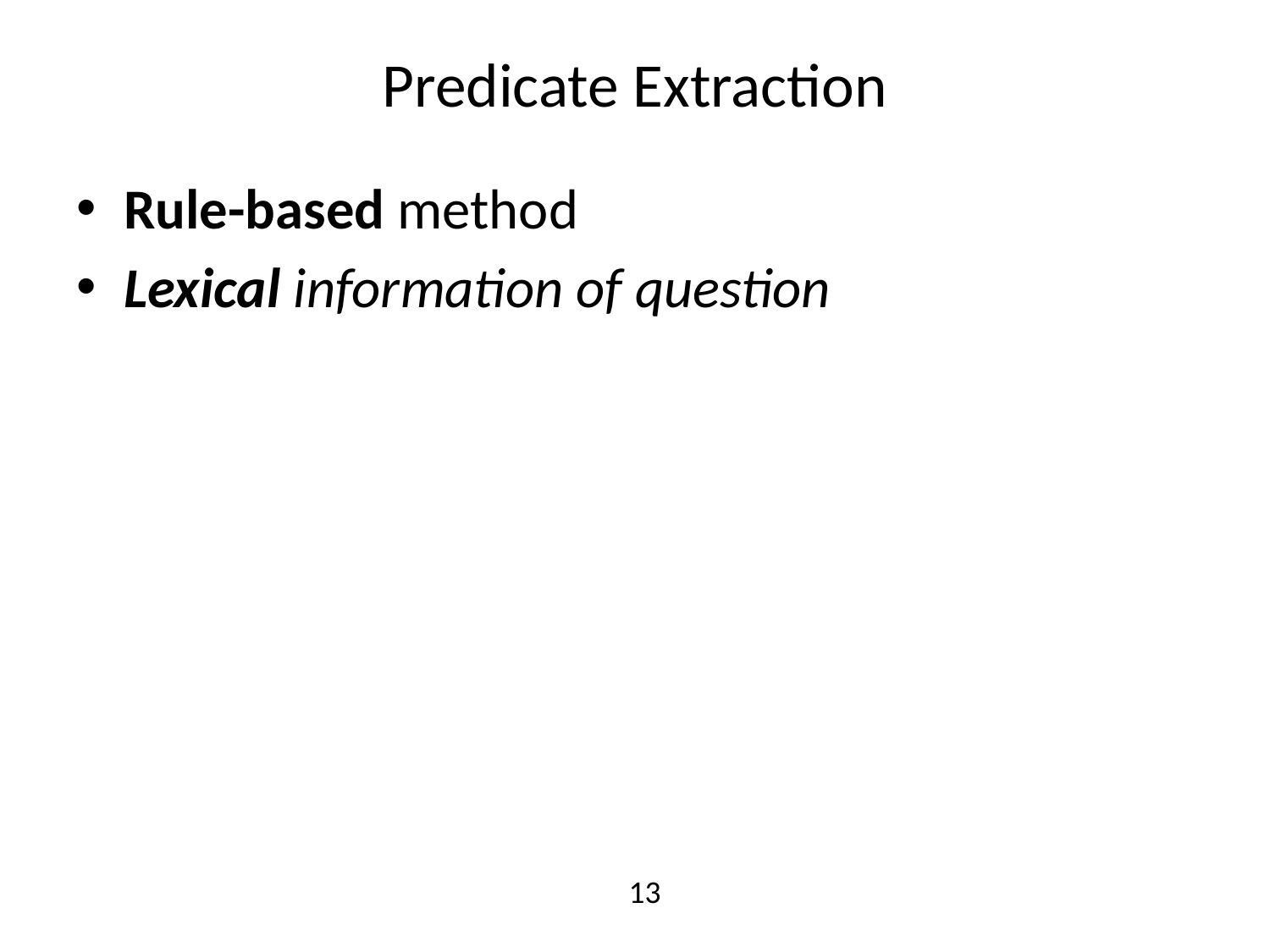

# Predicate Extraction
Rule-based method
Lexical information of question
13